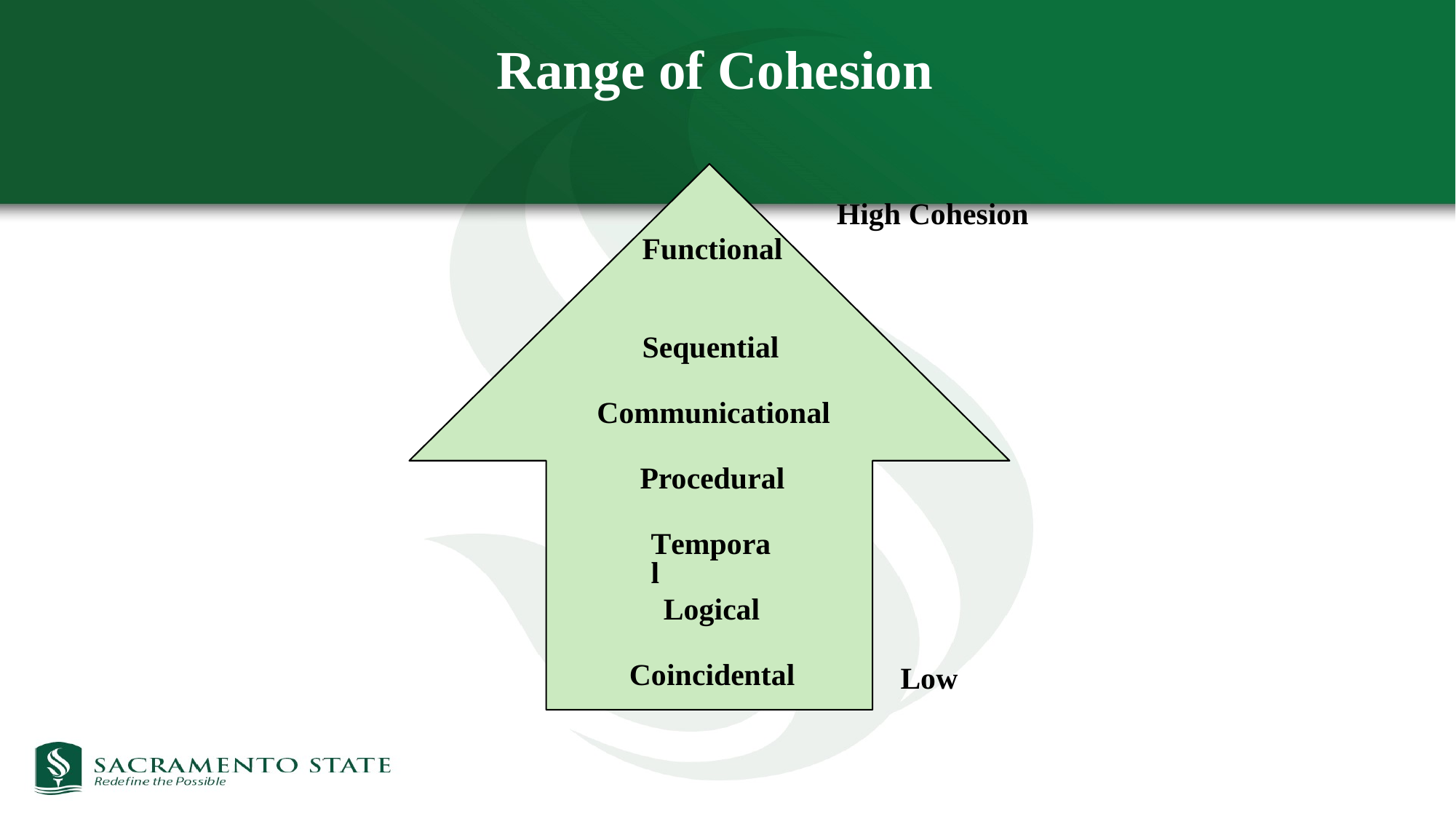

Range of Cohesion

High Cohesion
Functional
Sequential
Communicational
Procedural
Temporal
Logical
Coincidental
Low